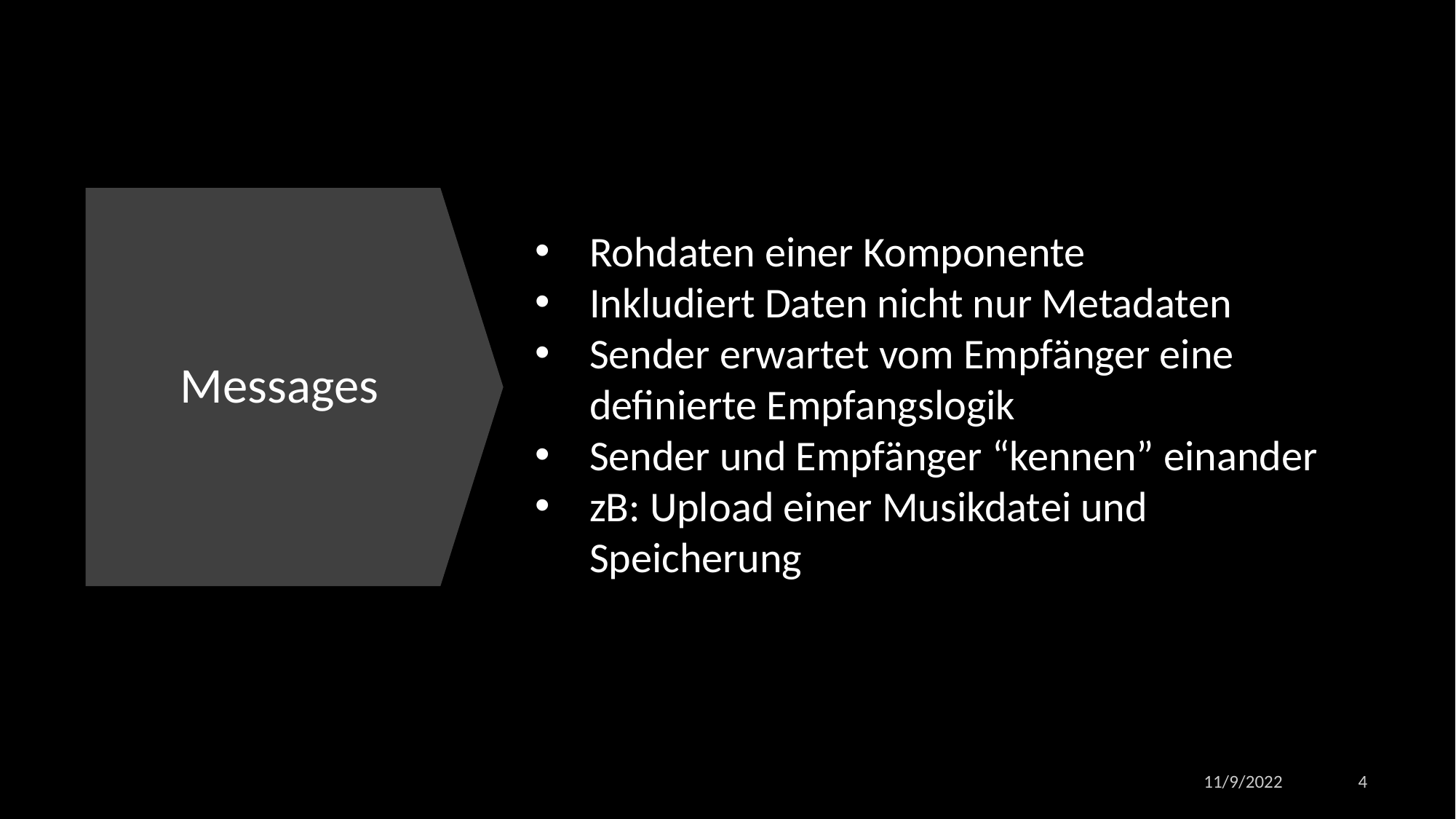

Rohdaten einer Komponente
Inkludiert Daten nicht nur Metadaten
Sender erwartet vom Empfänger eine definierte Empfangslogik
Sender und Empfänger “kennen” einander
zB: Upload einer Musikdatei und Speicherung
# Messages
11/9/2022
4